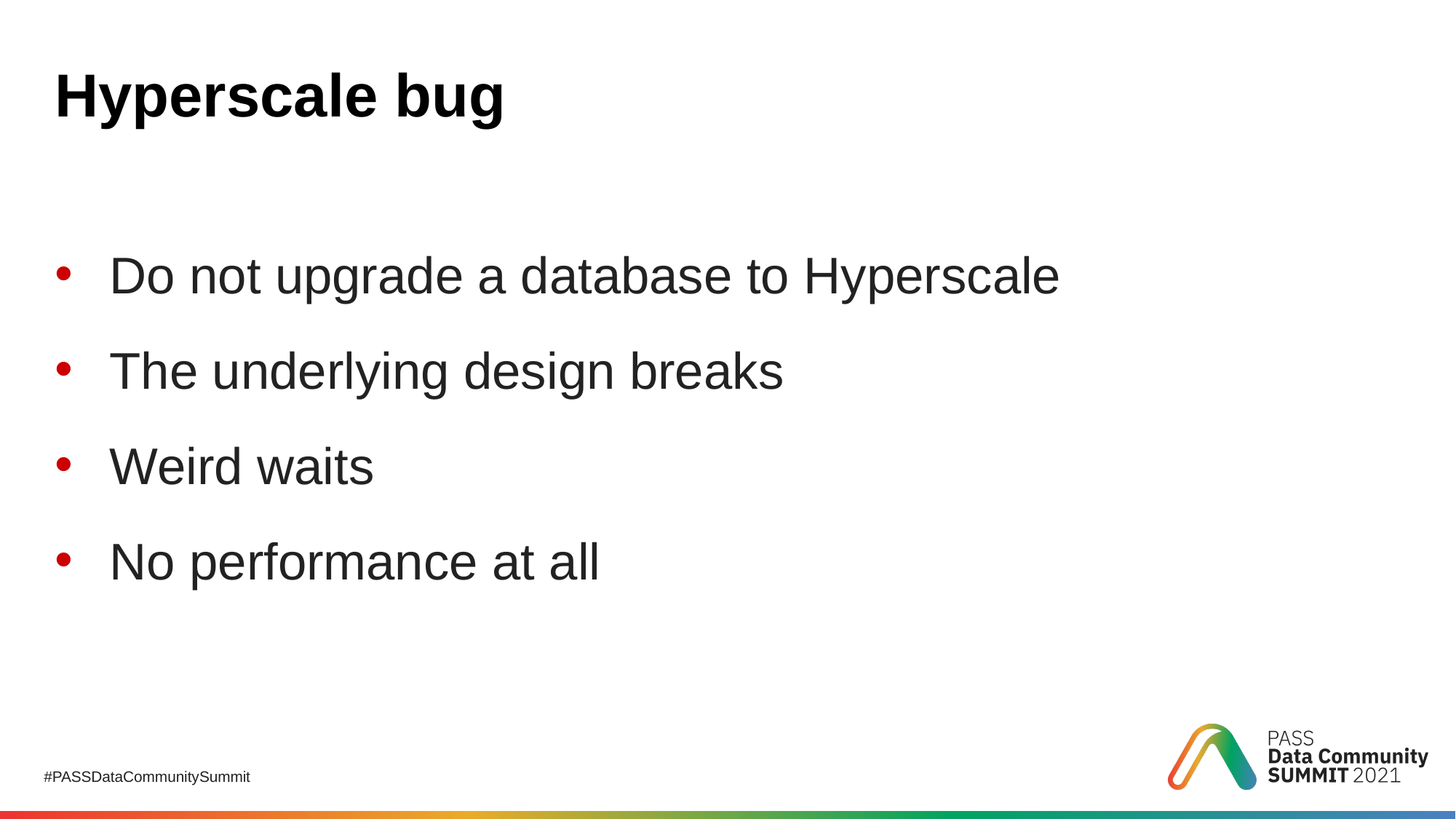

# Hyperscale bug
Do not upgrade a database to Hyperscale
The underlying design breaks
Weird waits
No performance at all